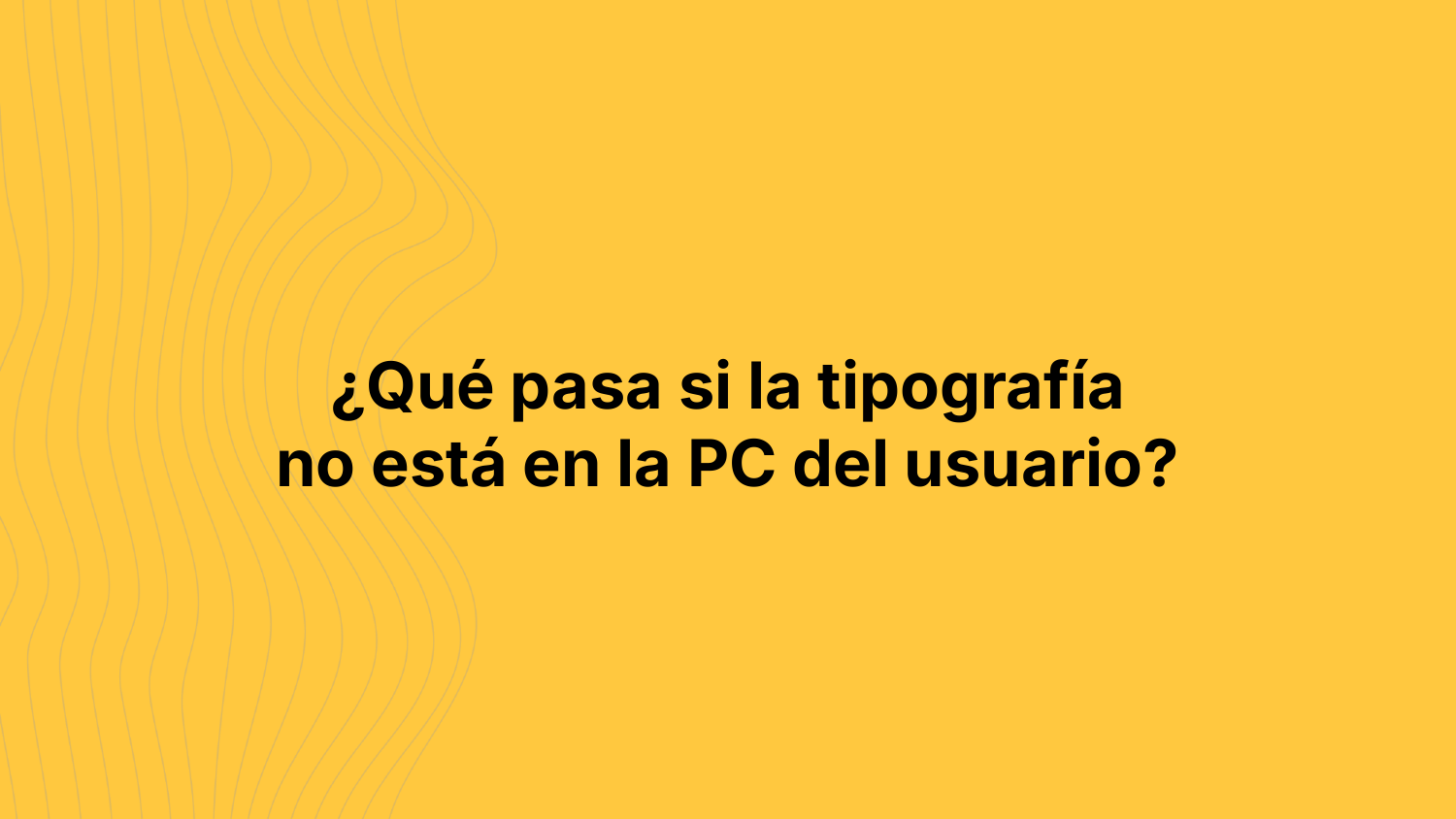

¿Qué pasa si la tipografía
no está en la PC del usuario?